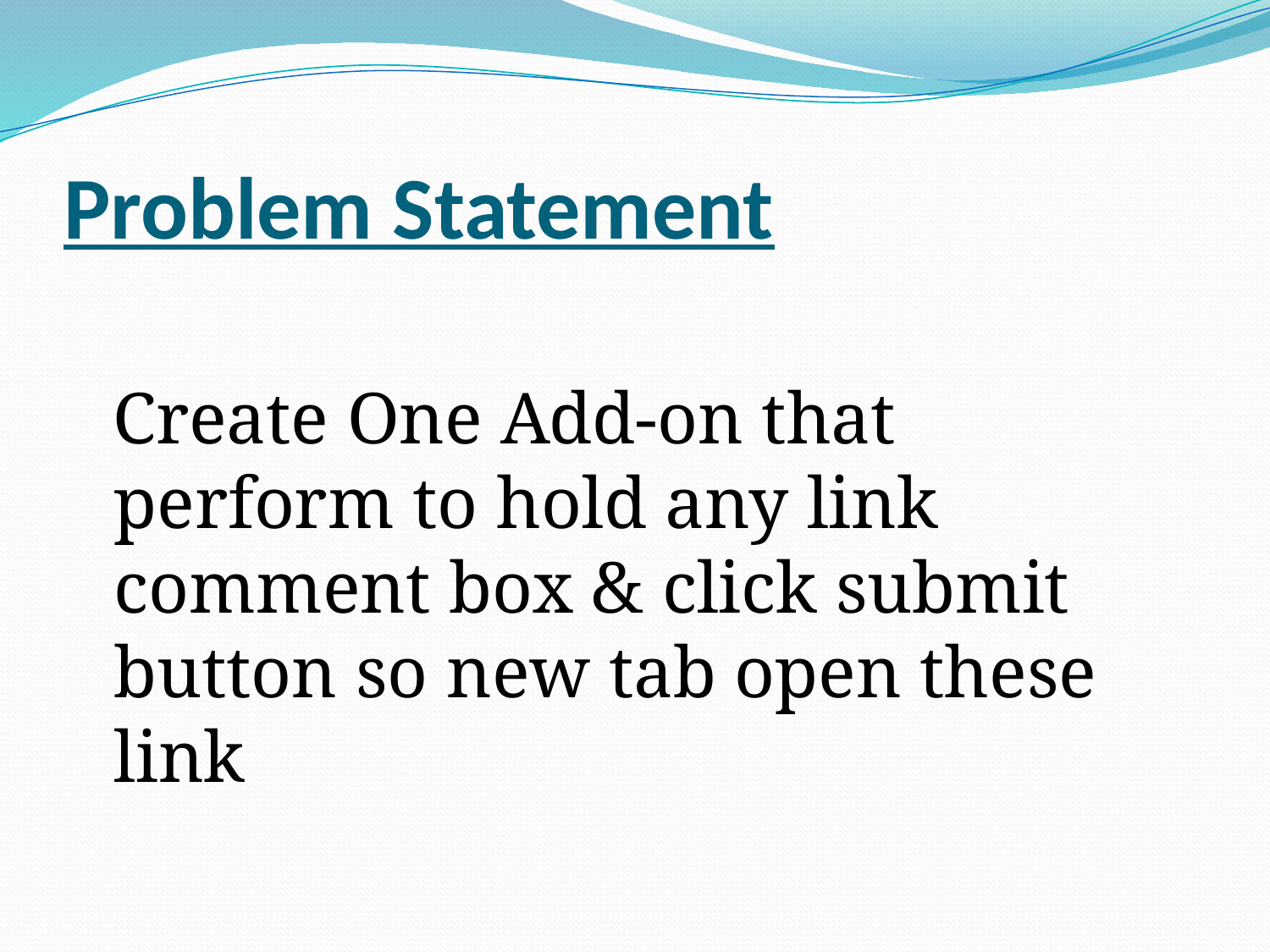

# Problem Statement

  Create One Add-on that perform to hold any link comment box & click submit button so new tab open these link